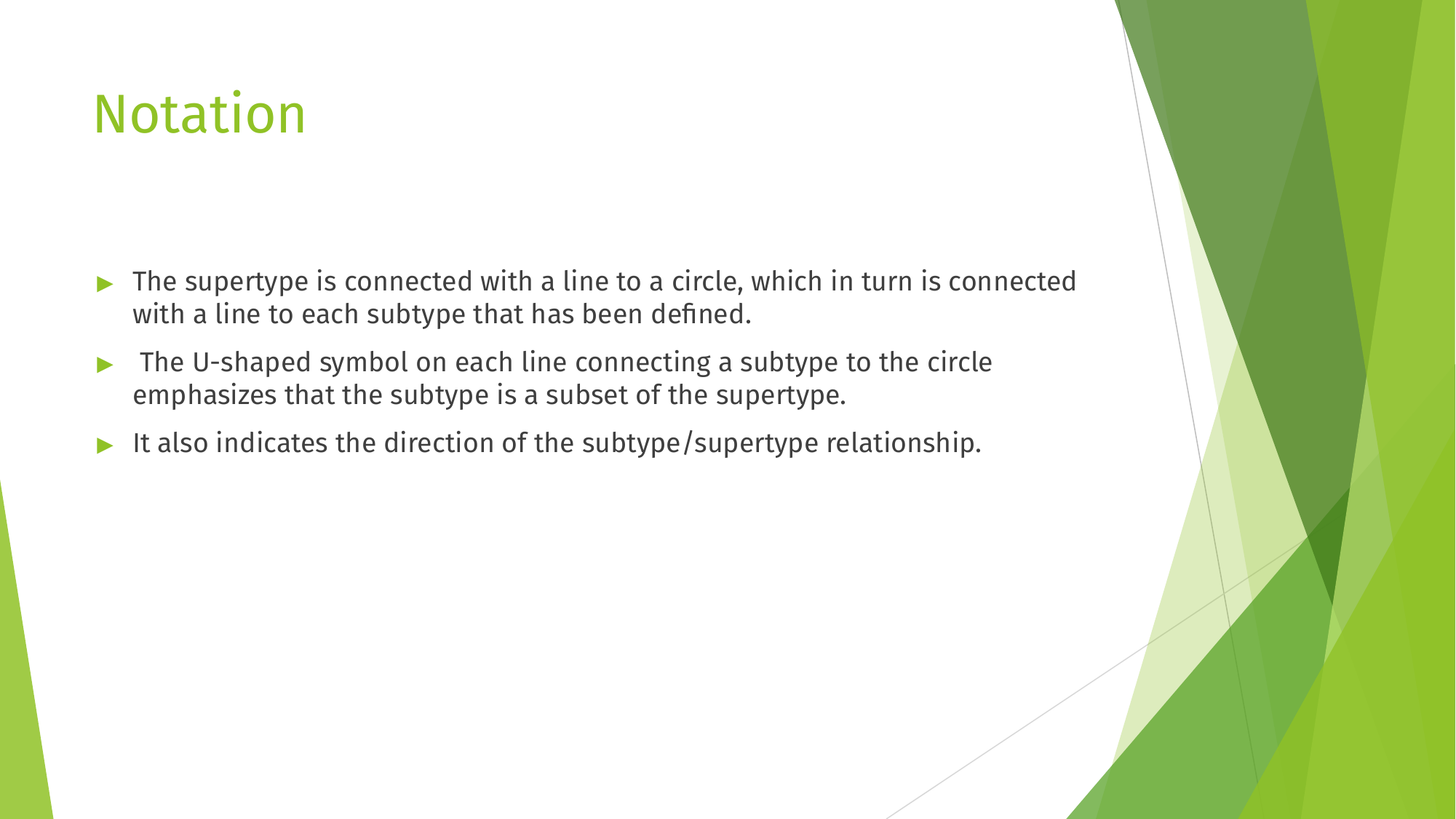

# Notation
The supertype is connected with a line to a circle, which in turn is connected with a line to each subtype that has been defined.
 The U-shaped symbol on each line connecting a subtype to the circle emphasizes that the subtype is a subset of the supertype.
It also indicates the direction of the subtype/supertype relationship.